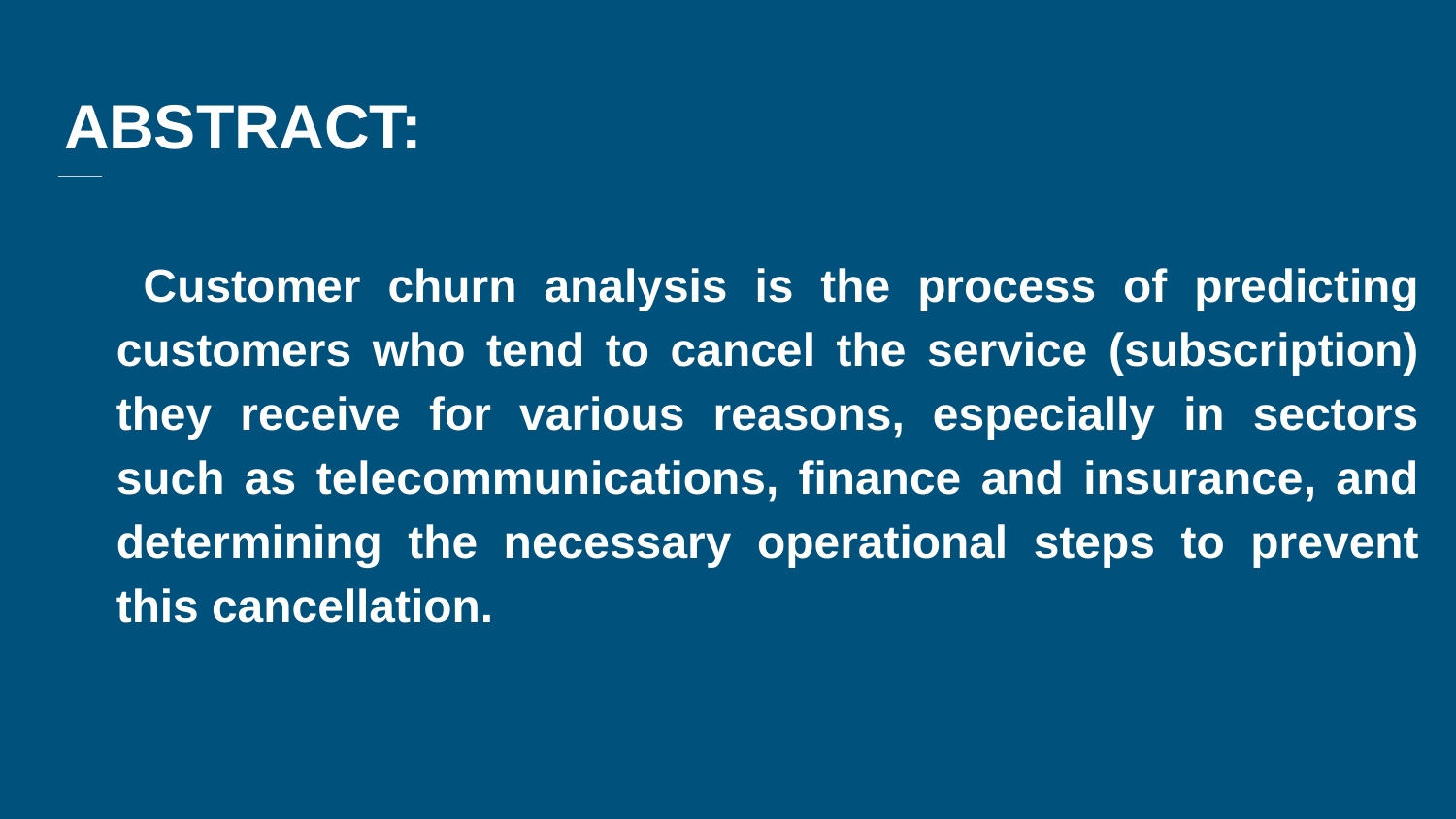

ABSTRACT:
 Customer churn analysis is the process of predicting customers who tend to cancel the service (subscription) they receive for various reasons, especially in sectors such as telecommunications, finance and insurance, and determining the necessary operational steps to prevent this cancellation.